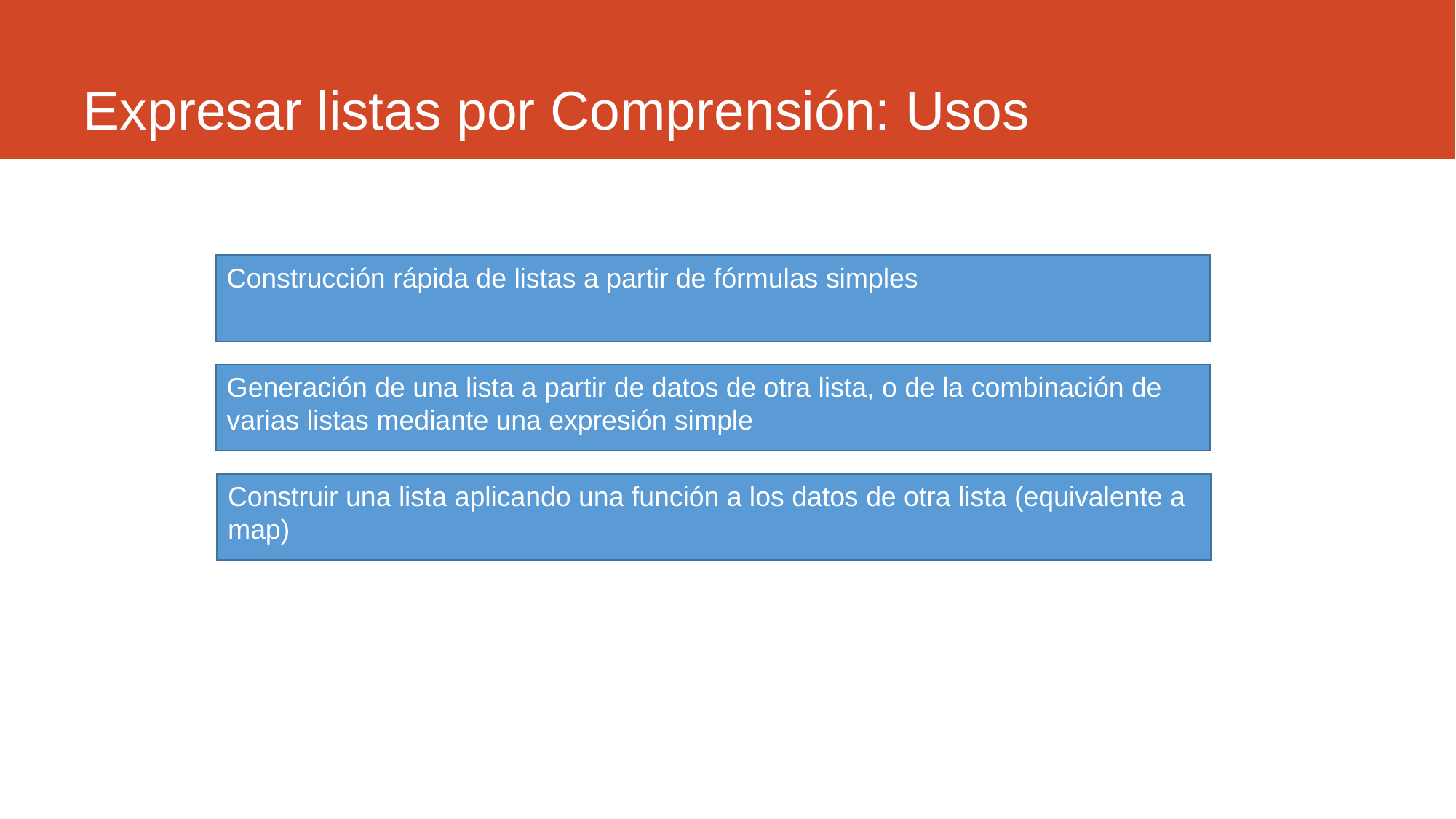

# Expresar listas por Comprensión: Usos
Construcción rápida de listas a partir de fórmulas simples
Generación de una lista a partir de datos de otra lista, o de la combinación de varias listas mediante una expresión simple
Construir una lista aplicando una función a los datos de otra lista (equivalente a map)